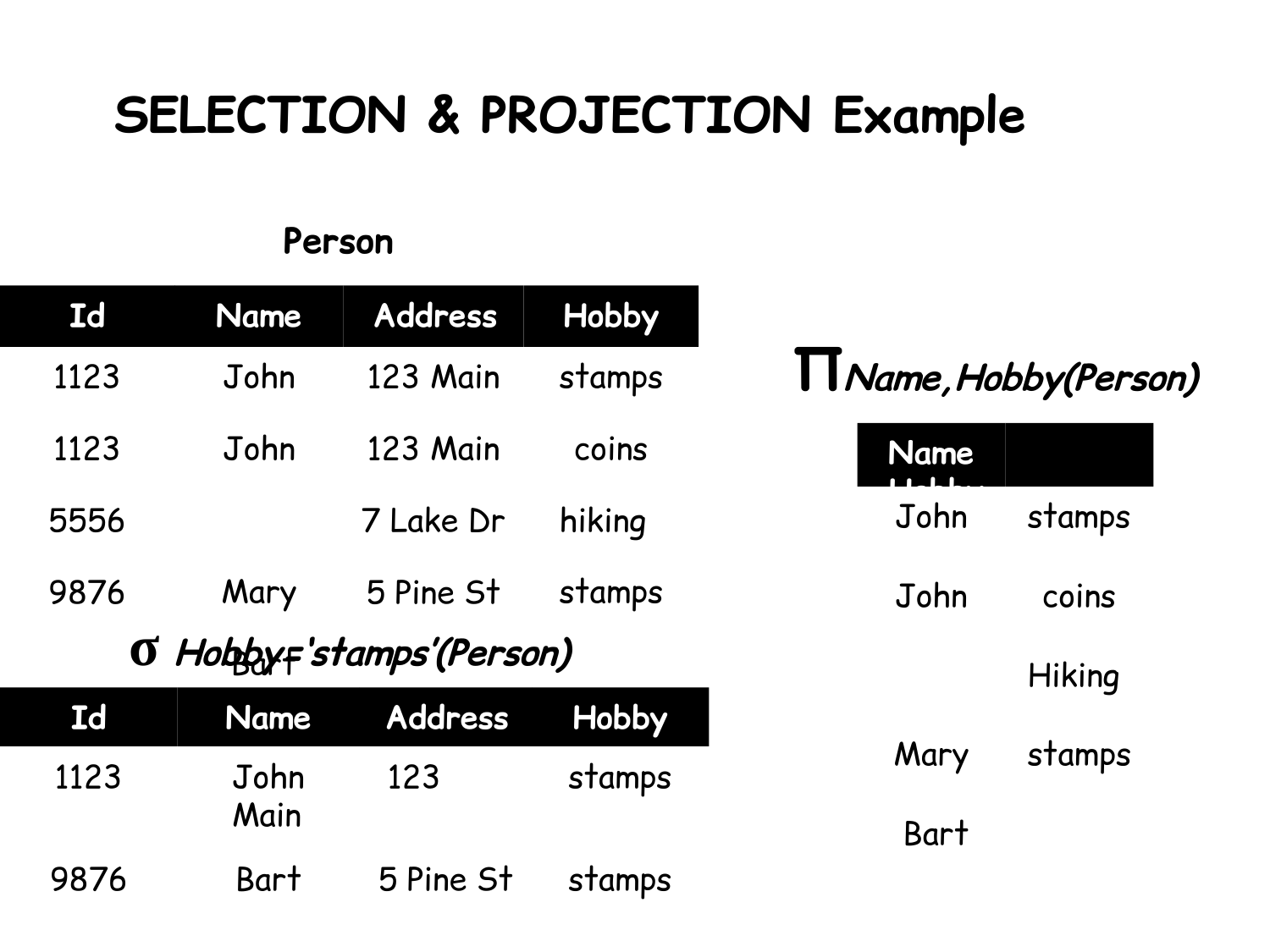

# SELECTION & PROJECTION Example
Person
Name	Address

Id
Hobby
∏Name,Hobby(Person)
Name	Hobby
1123
1123
5556
9876
John
John  Mary  Bart
123 Main
123 Main
7 Lake Dr
5 Pine St
stamps
coins  hiking  stamps

John
John  Mary  Bart
stamps
coins  Hiking  stamps
σ Hobby=‘stamps’(Person)
Name	Address
John	123 Main

Id
Hobby

1123
stamps

9876
Bart
5 Pine St
stamps